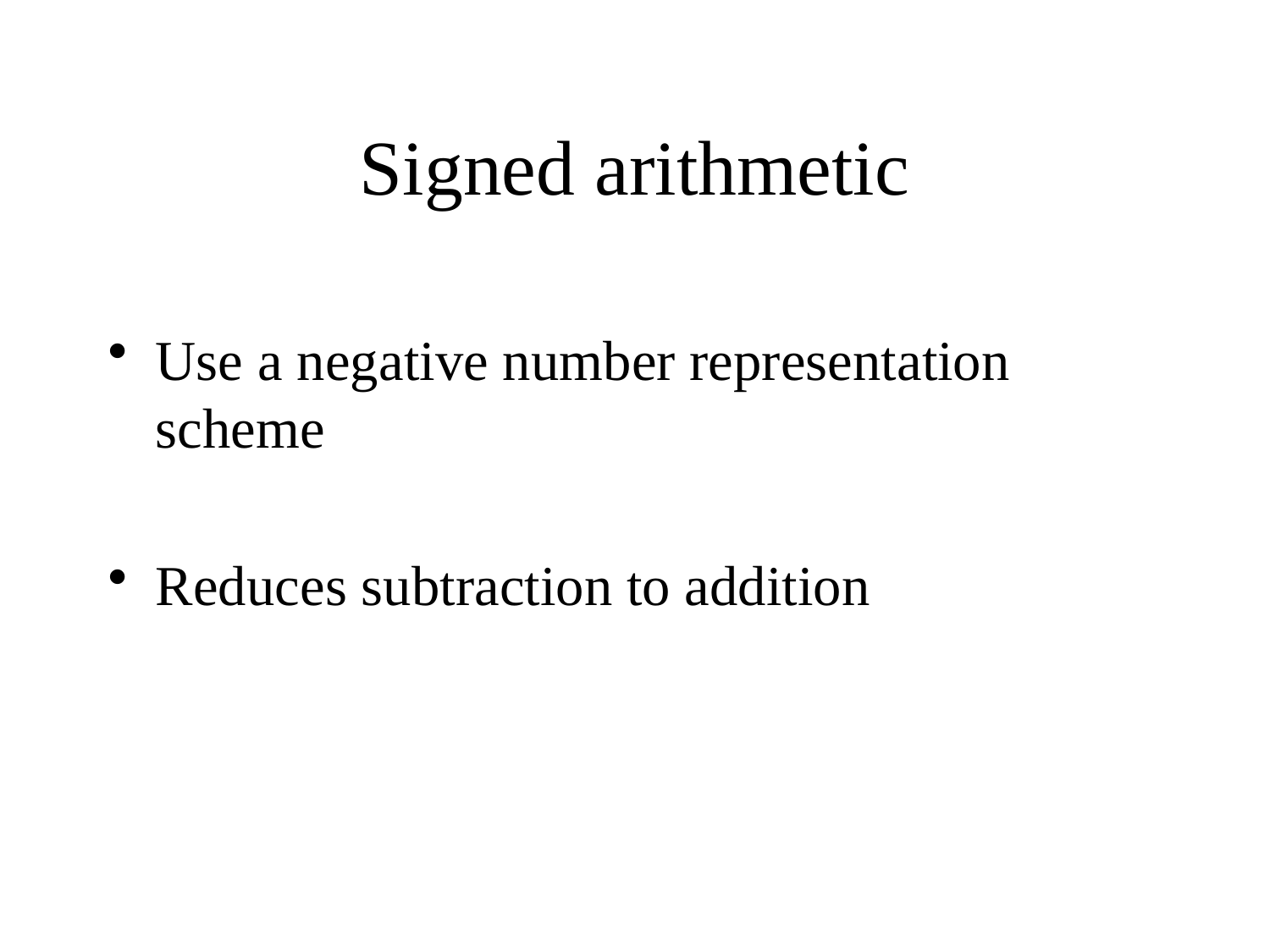

# Signed arithmetic
Use a negative number representation scheme

Reduces subtraction to addition